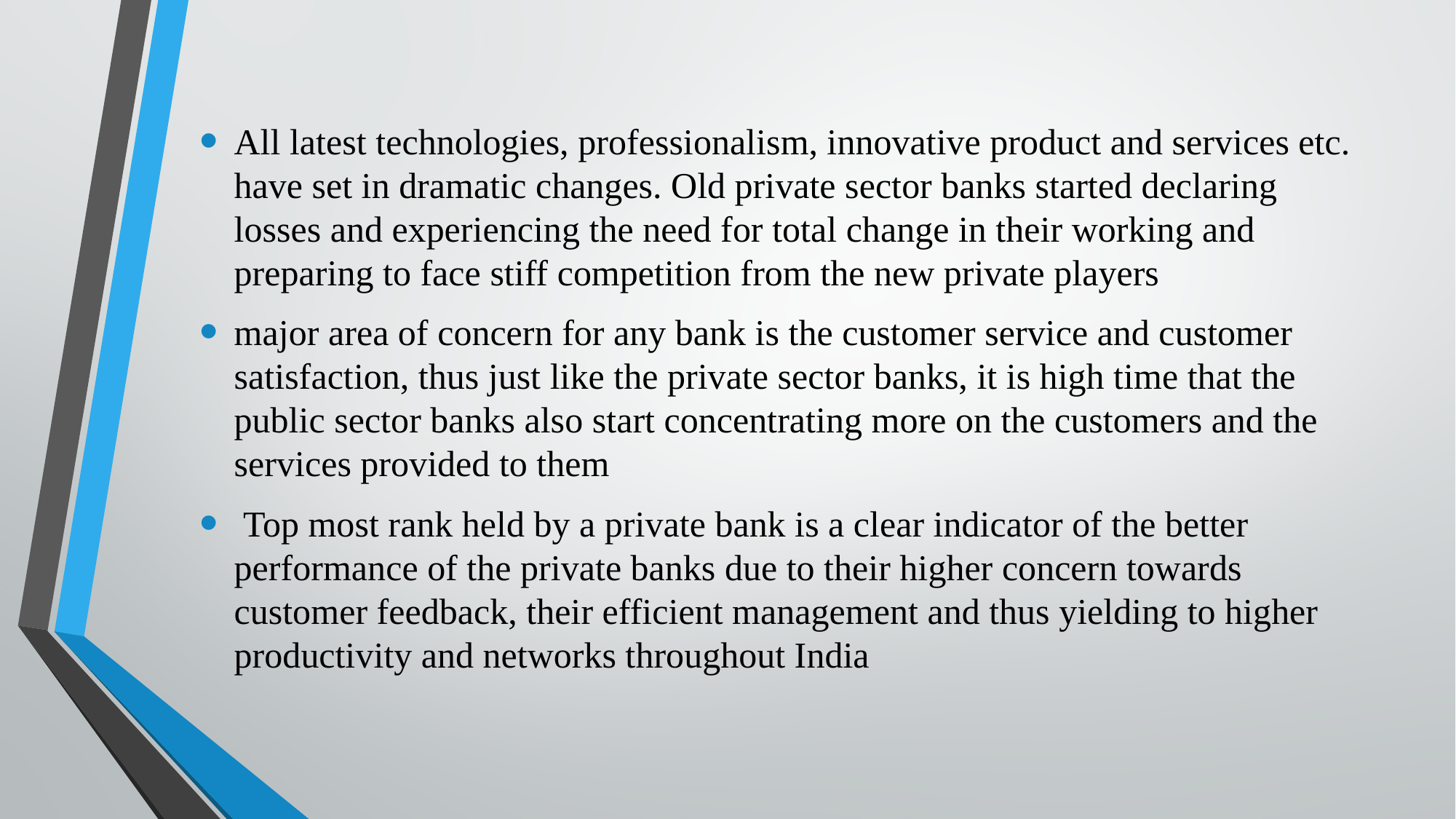

All latest technologies, professionalism, innovative product and services etc. have set in dramatic changes. Old private sector banks started declaring losses and experiencing the need for total change in their working and preparing to face stiff competition from the new private players
major area of concern for any bank is the customer service and customer satisfaction, thus just like the private sector banks, it is high time that the public sector banks also start concentrating more on the customers and the services provided to them
 Top most rank held by a private bank is a clear indicator of the better performance of the private banks due to their higher concern towards customer feedback, their efficient management and thus yielding to higher productivity and networks throughout India